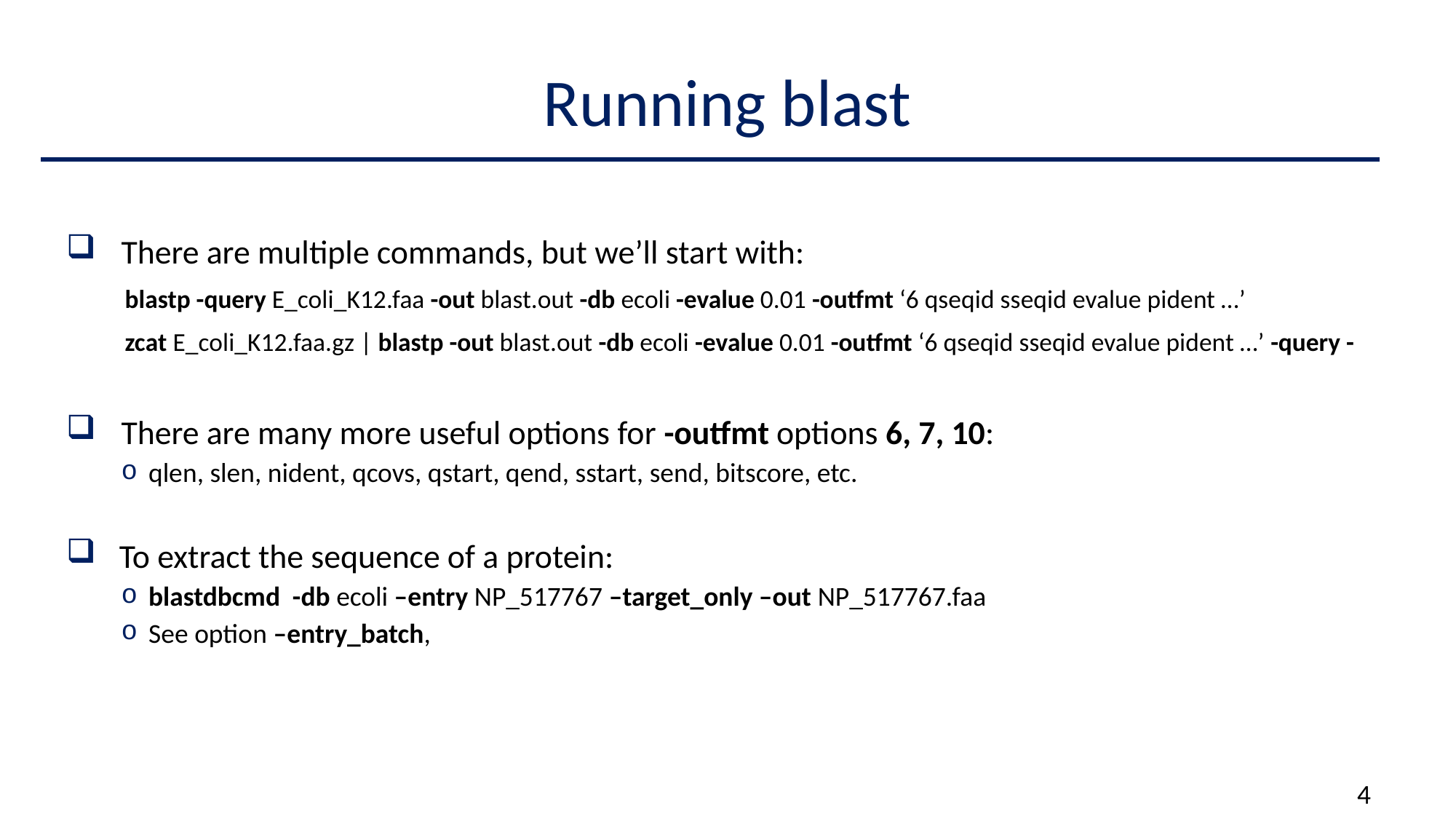

# Running blast
There are multiple commands, but we’ll start with:
          blastp -query E_coli_K12.faa -out blast.out -db ecoli -evalue 0.01 -outfmt ‘6 qseqid sseqid evalue pident …’
          zcat E_coli_K12.faa.gz | blastp -out blast.out -db ecoli -evalue 0.01 -outfmt ‘6 qseqid sseqid evalue pident …’ -query -

There are many more useful options for -outfmt options 6, 7, 10:
qlen, slen, nident, qcovs, qstart, qend, sstart, send, bitscore, etc.

   To extract the sequence of a protein:
blastdbcmd  -db ecoli –entry NP_517767 –target_only –out NP_517767.faa
See option –entry_batch,

4